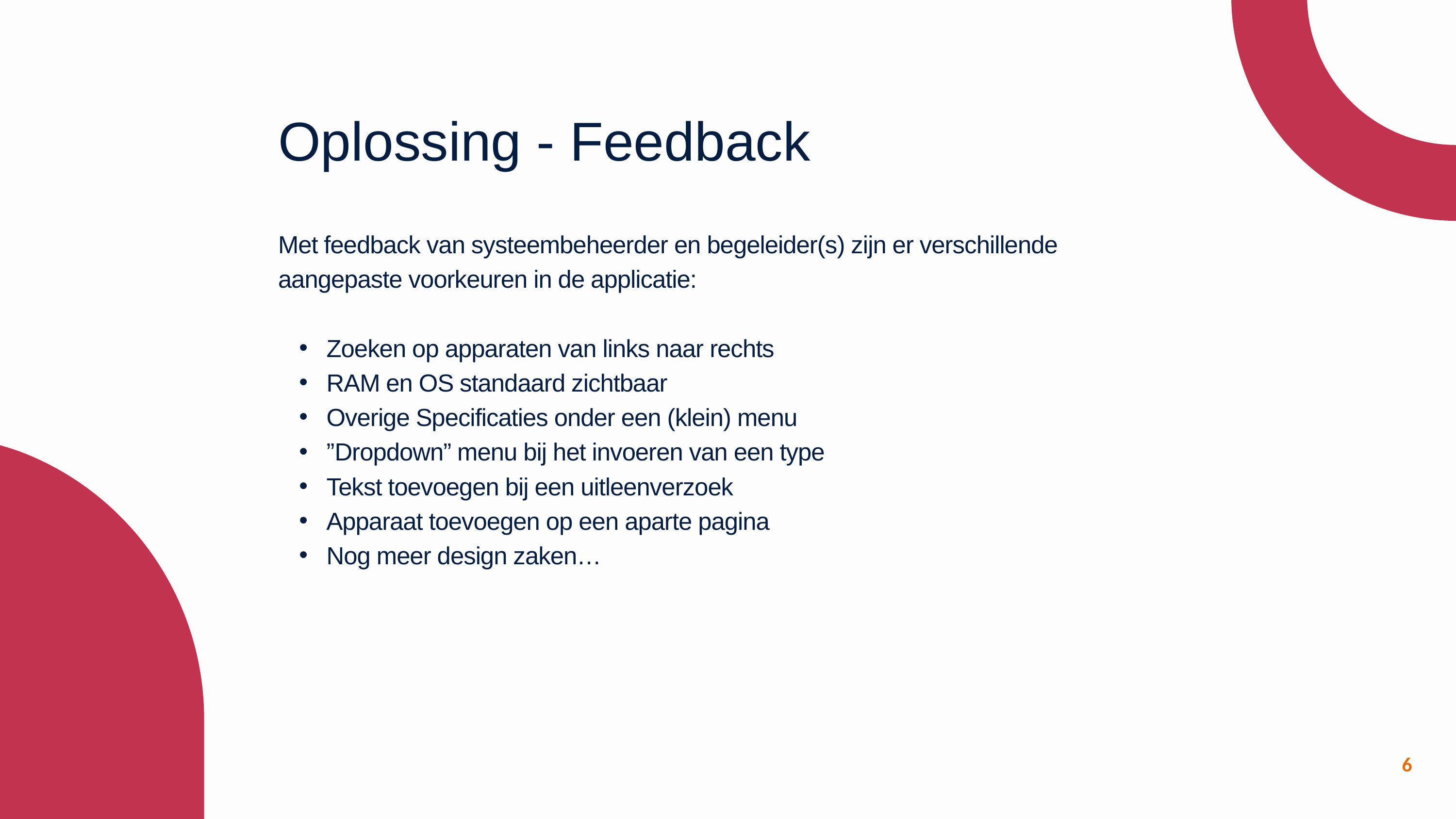

Oplossing - Feedback
Met feedback van systeembeheerder en begeleider(s) zijn er verschillende aangepaste voorkeuren in de applicatie:

Zoeken op apparaten van links naar rechts
RAM en OS standaard zichtbaar
Overige Specificaties onder een (klein) menu
”Dropdown” menu bij het invoeren van een type
Tekst toevoegen bij een uitleenverzoek
Apparaat toevoegen op een aparte pagina
Nog meer design zaken…

6